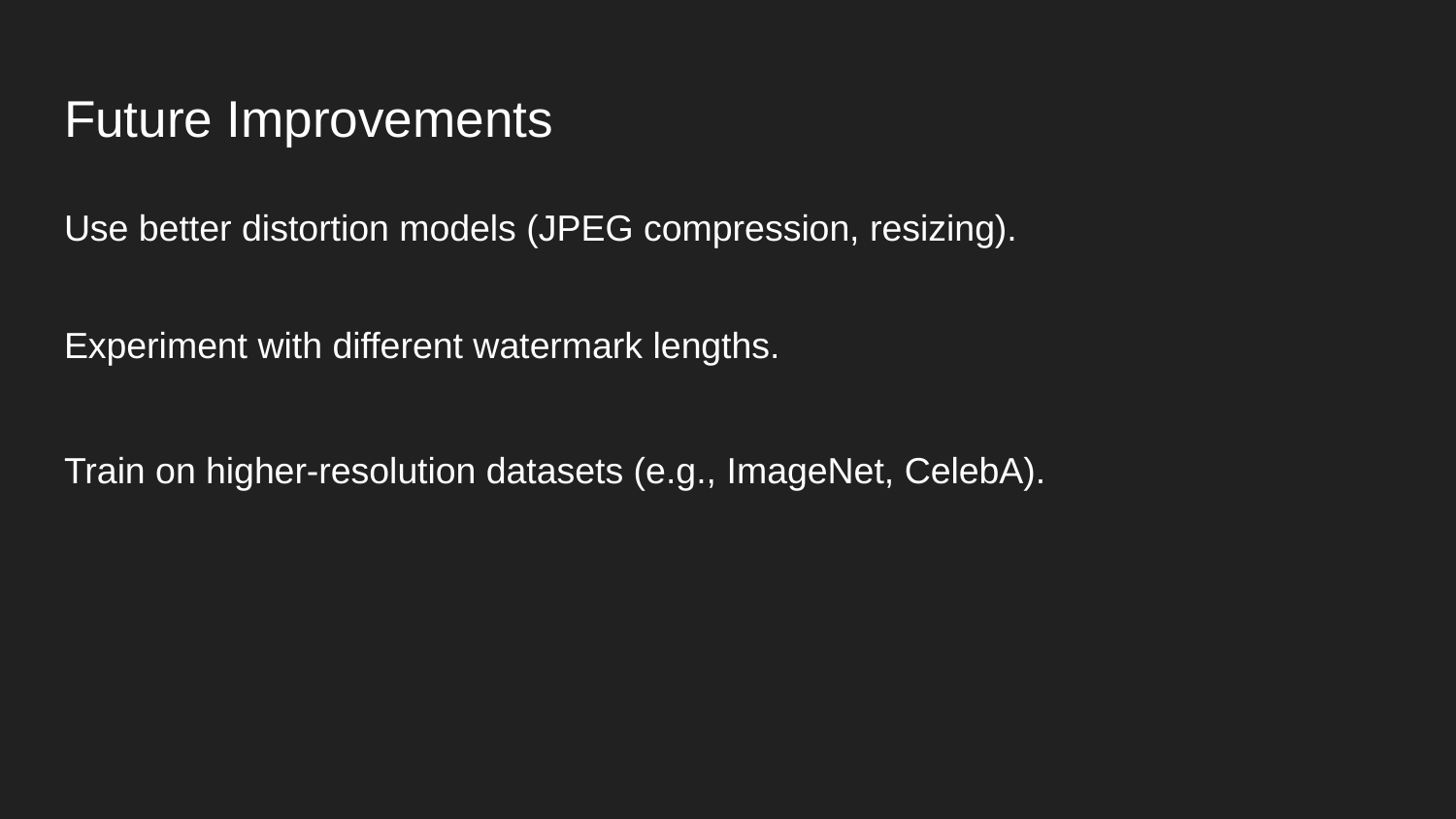

# Future Improvements
Use better distortion models (JPEG compression, resizing).
Experiment with different watermark lengths.
Train on higher-resolution datasets (e.g., ImageNet, CelebA).